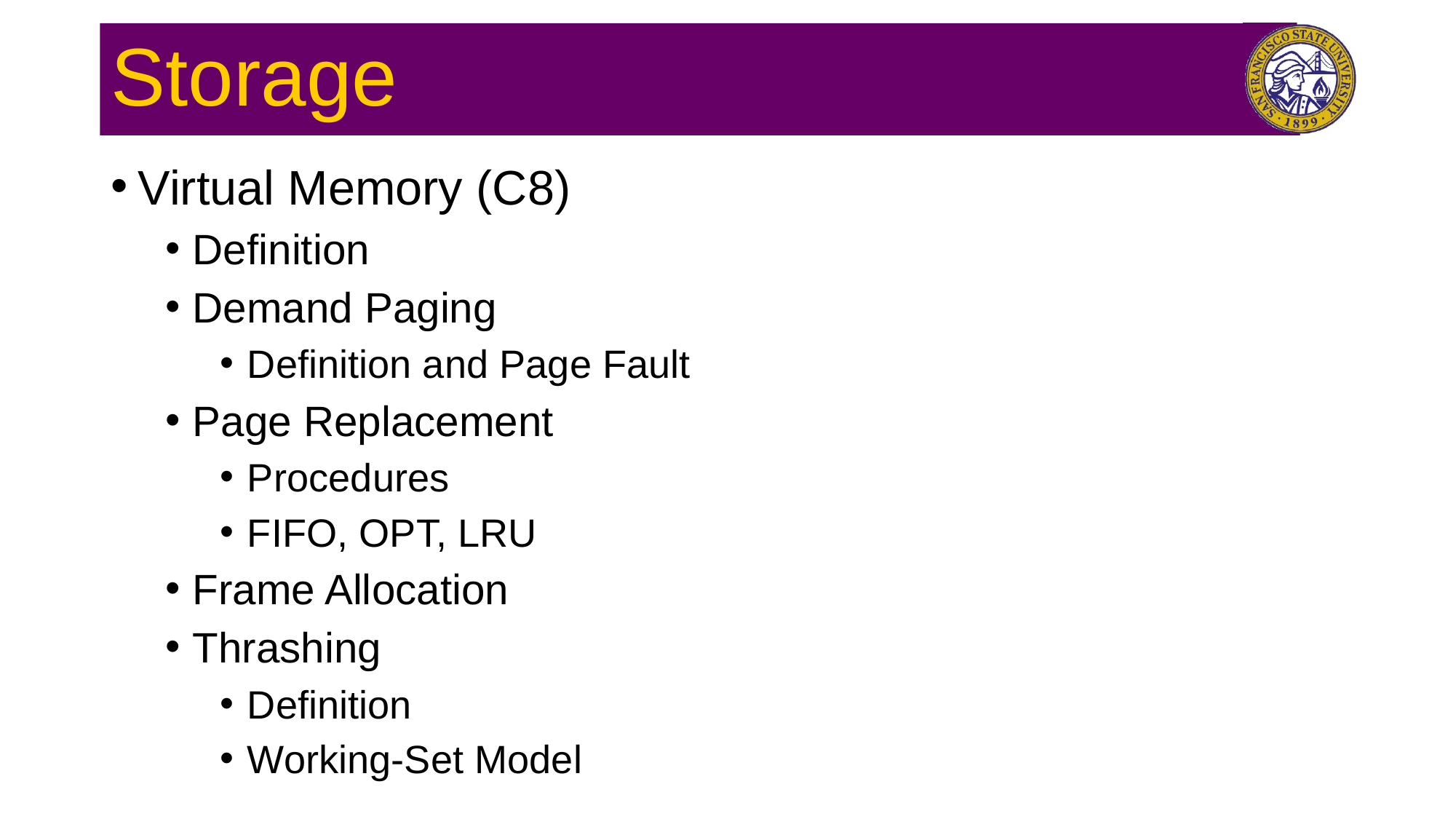

# Storage
Virtual Memory (C8)
Definition
Demand Paging
Definition and Page Fault
Page Replacement
Procedures
FIFO, OPT, LRU
Frame Allocation
Thrashing
Definition
Working-Set Model